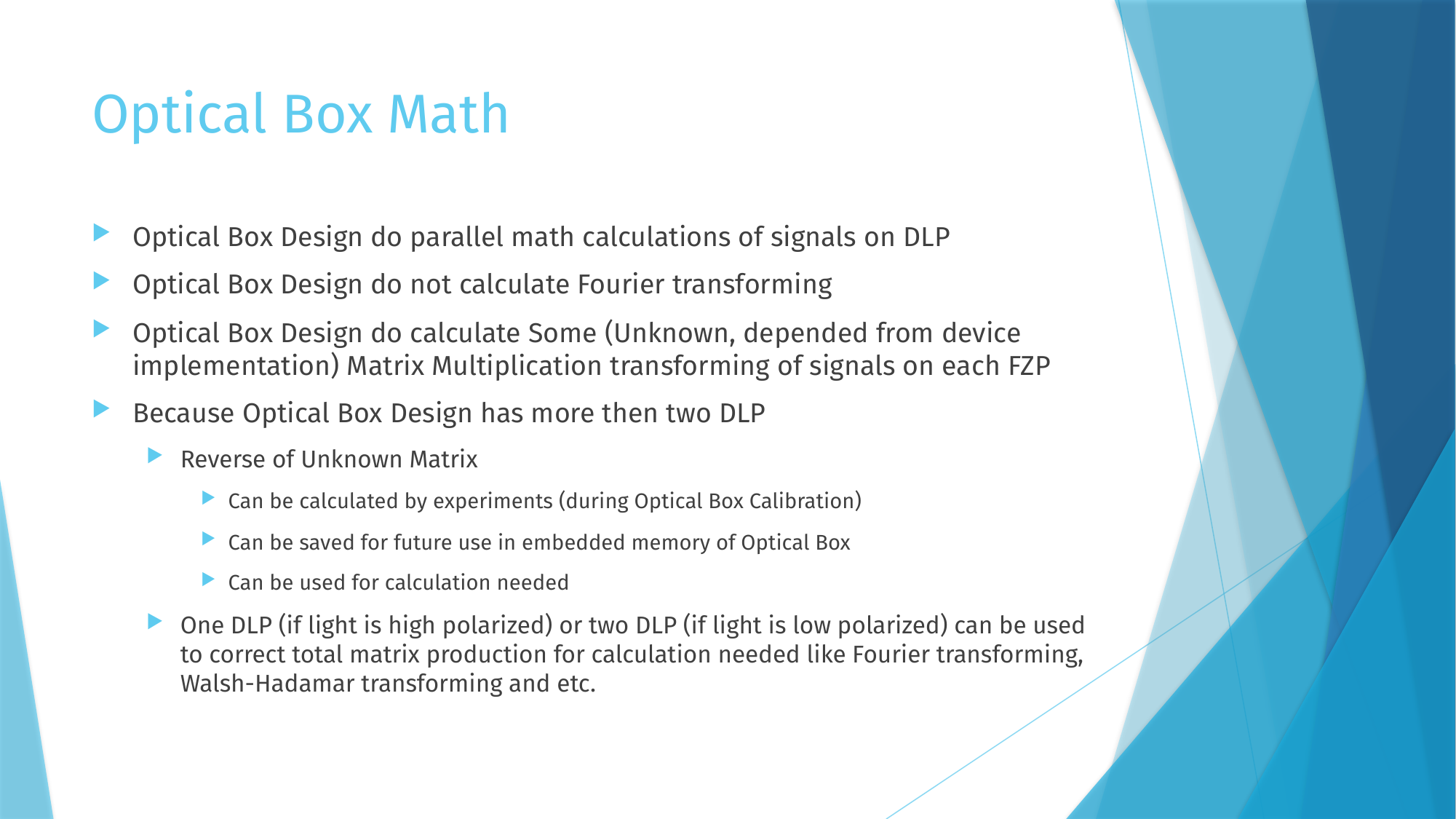

# Optical Box Math
Optical Box Design do parallel math calculations of signals on DLP
Optical Box Design do not calculate Fourier transforming
Optical Box Design do calculate Some (Unknown, depended from device implementation) Matrix Multiplication transforming of signals on each FZP
Because Optical Box Design has more then two DLP
Reverse of Unknown Matrix
Can be calculated by experiments (during Optical Box Calibration)
Can be saved for future use in embedded memory of Optical Box
Can be used for calculation needed
One DLP (if light is high polarized) or two DLP (if light is low polarized) can be used to correct total matrix production for calculation needed like Fourier transforming, Walsh-Hadamar transforming and etc.